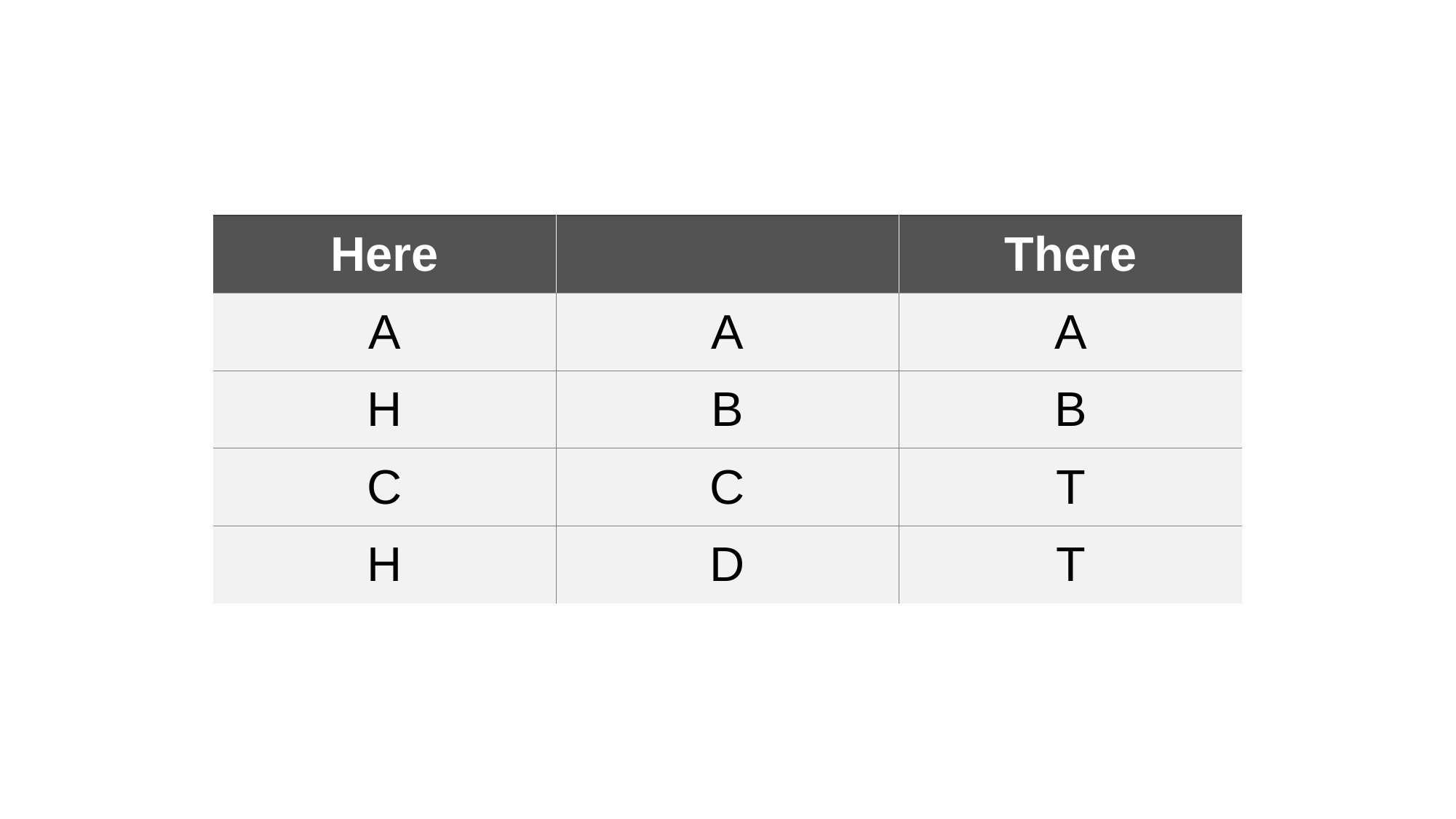

| Here |  | There |
| --- | --- | --- |
| A | A | A |
| H | B | B |
| C | C | T |
| H | D | T |